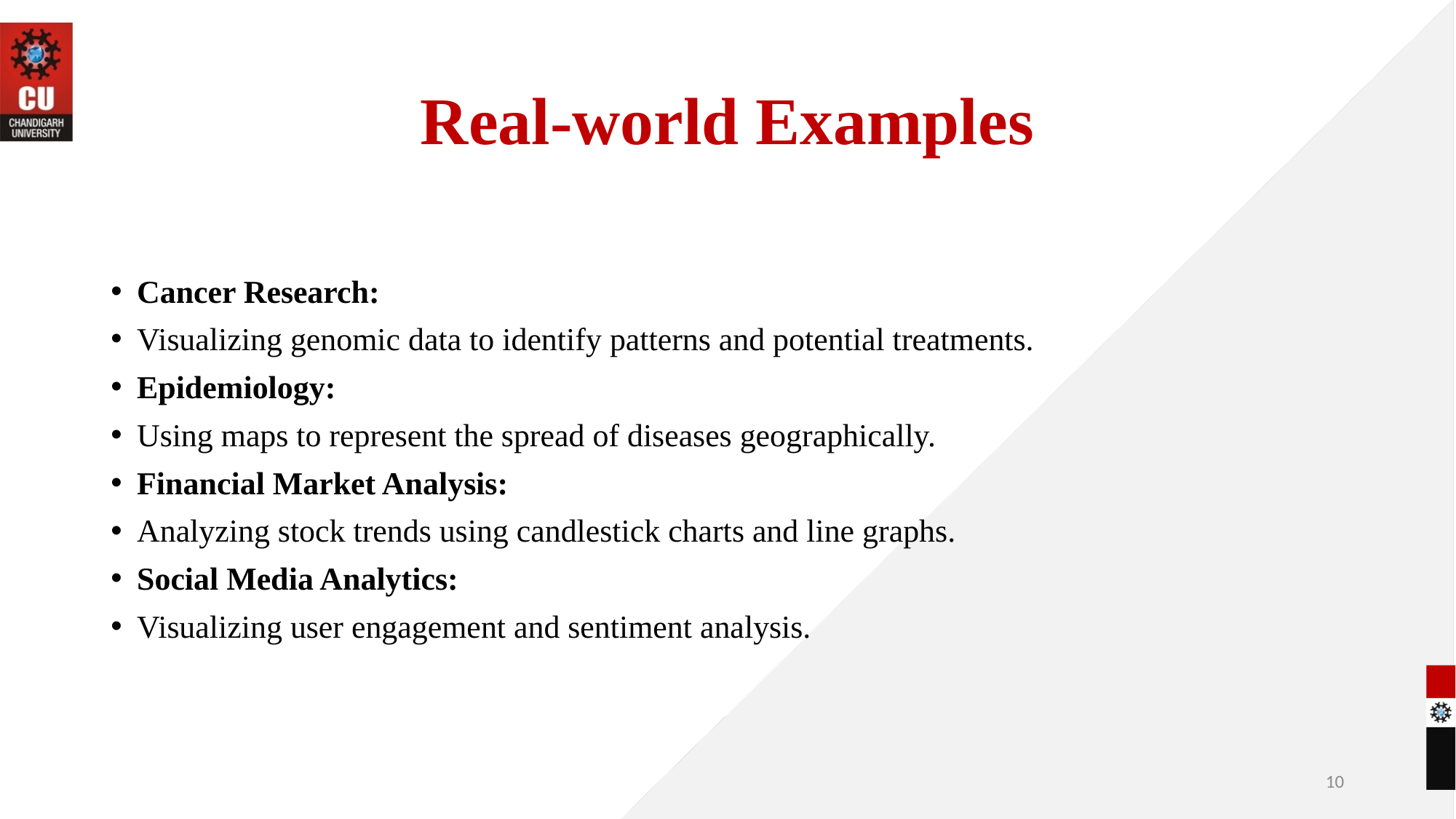

# Real-world Examples

Cancer Research:
Visualizing genomic data to identify patterns and potential treatments.
Epidemiology:
Using maps to represent the spread of diseases geographically.
Financial Market Analysis:
Analyzing stock trends using candlestick charts and line graphs.
Social Media Analytics:
Visualizing user engagement and sentiment analysis.

10